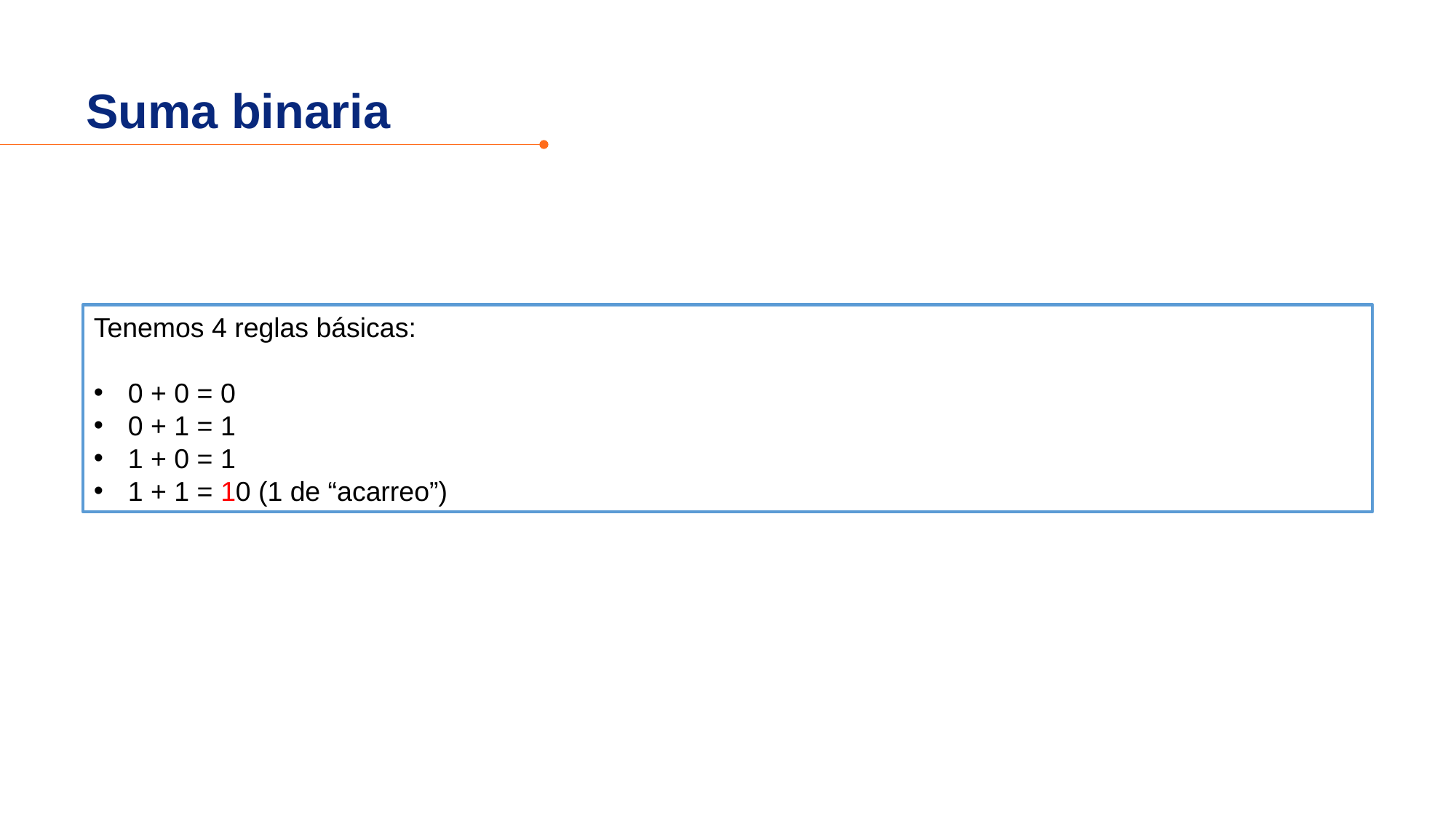

Suma binaria
Tenemos 4 reglas básicas:

0 + 0 = 0
0 + 1 = 1
1 + 0 = 1
1 + 1 = 10 (1 de “acarreo”)